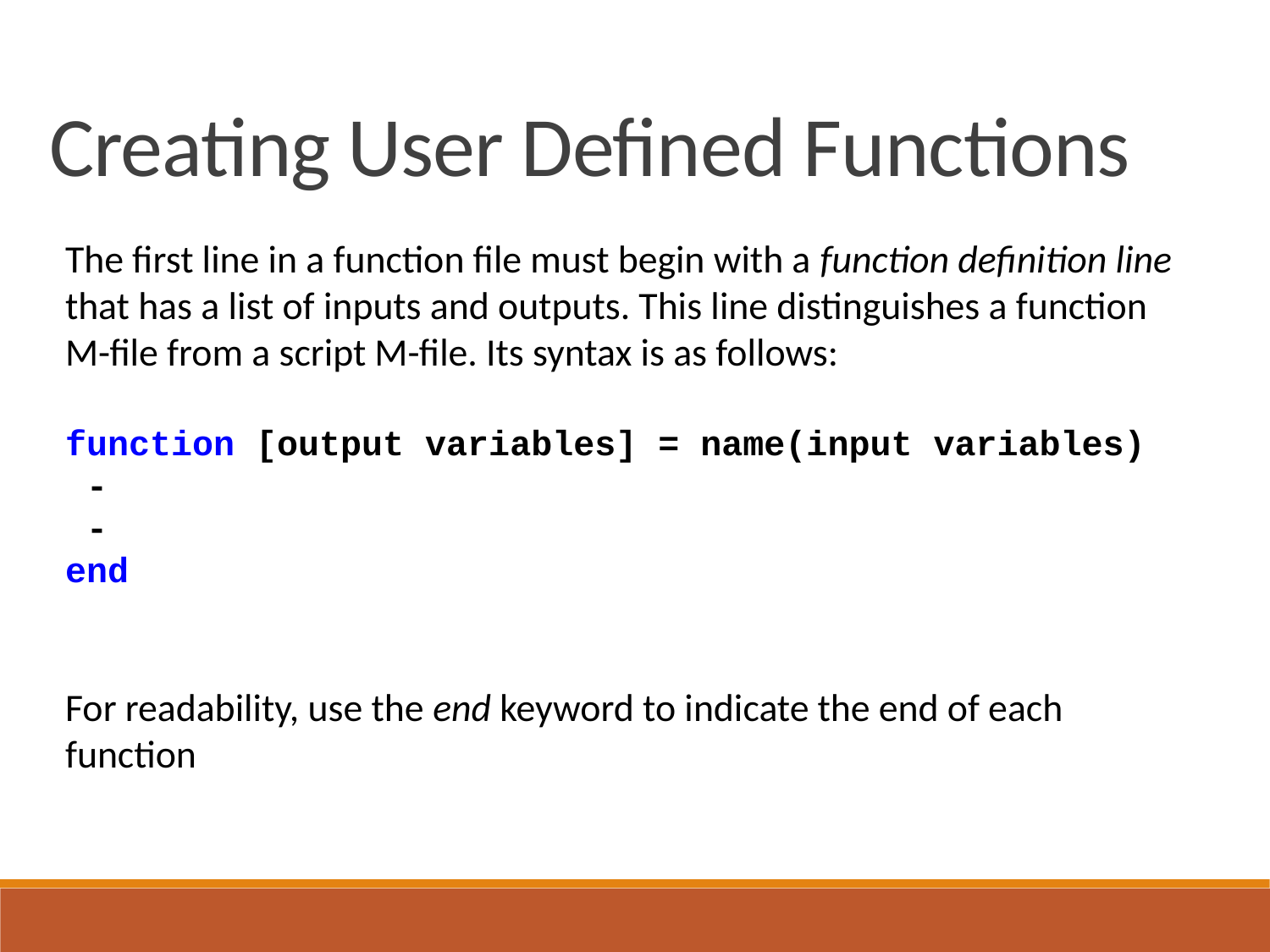

Creating User Defined Functions

The first line in a function file must begin with a function definition line that has a list of inputs and outputs. This line distinguishes a function M-file from a script M-file. Its syntax is as follows:

function [output variables] = name(input variables)
 -
 -
end

For readability, use the end keyword to indicate the end of each function